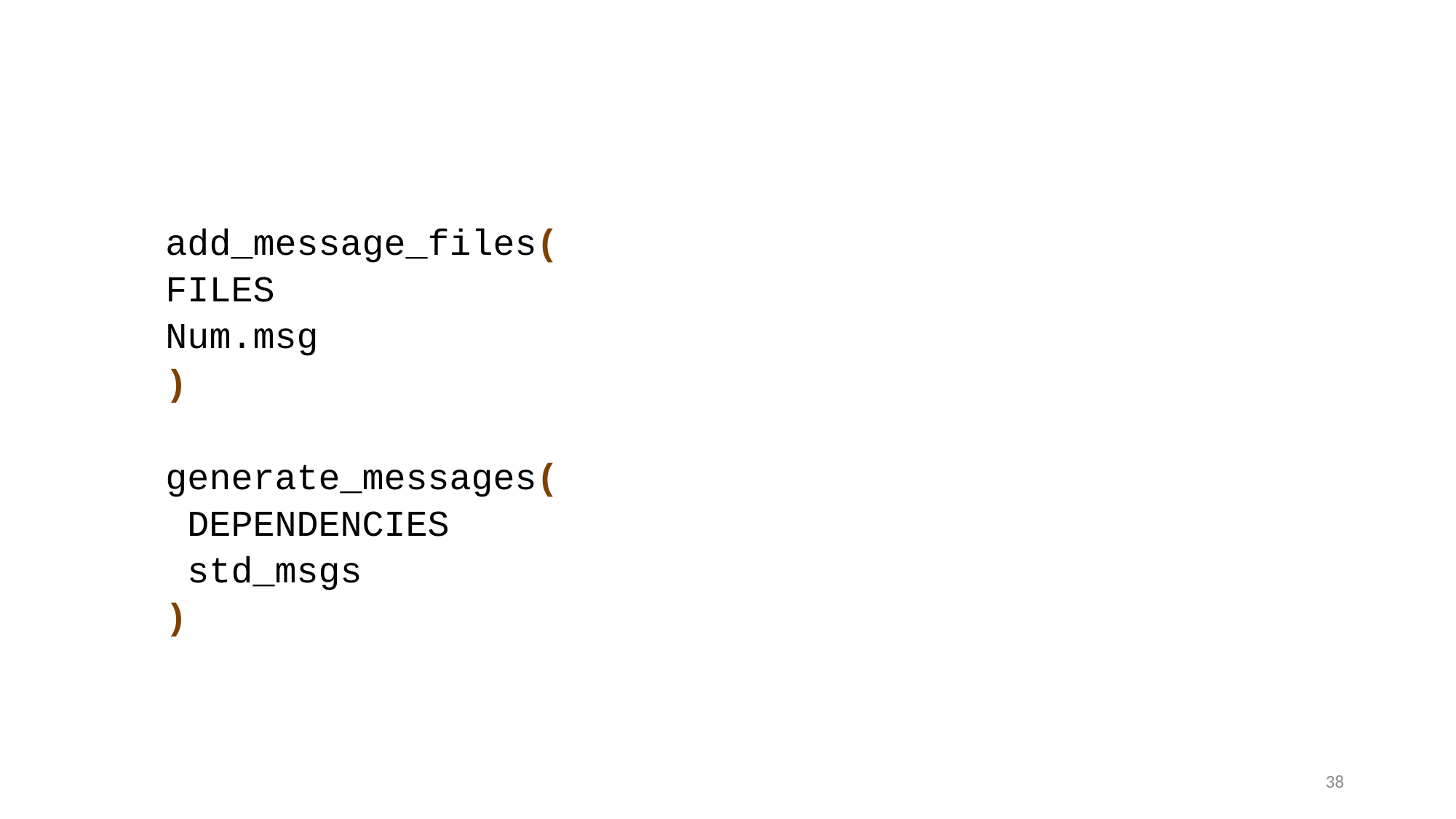

#
add_message_files(
FILES
Num.msg
)

generate_messages(
 DEPENDENCIES
 std_msgs
)

38